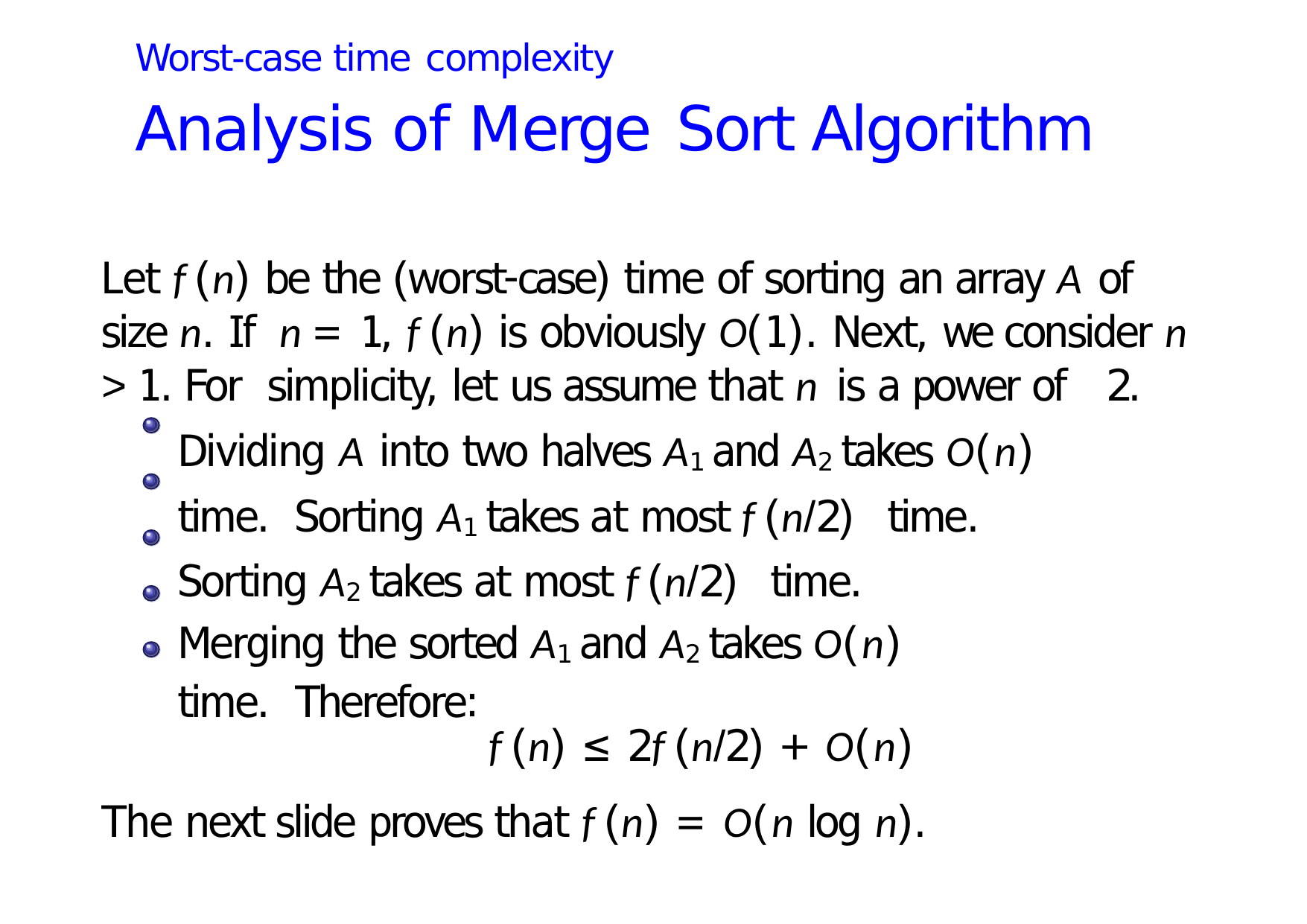

Worst-case time complexity
Analysis of Merge Sort Algorithm
Let f (n) be the (worst-case) time of sorting an array A of size n. If  n = 1, f (n) is obviously O(1). Next, we consider n > 1. For  simplicity, let us assume that n  is a power of   2.
Dividing A into two halves A1 and A2 takes O(n) time.  Sorting A1 takes at most f (n/2)  time.
Sorting A2 takes at most f (n/2)  time.
Merging the sorted A1 and A2 takes O(n) time.  Therefore:
f (n) ≤ 2f (n/2) + O(n)
The next slide proves that f (n) = O(n log n).